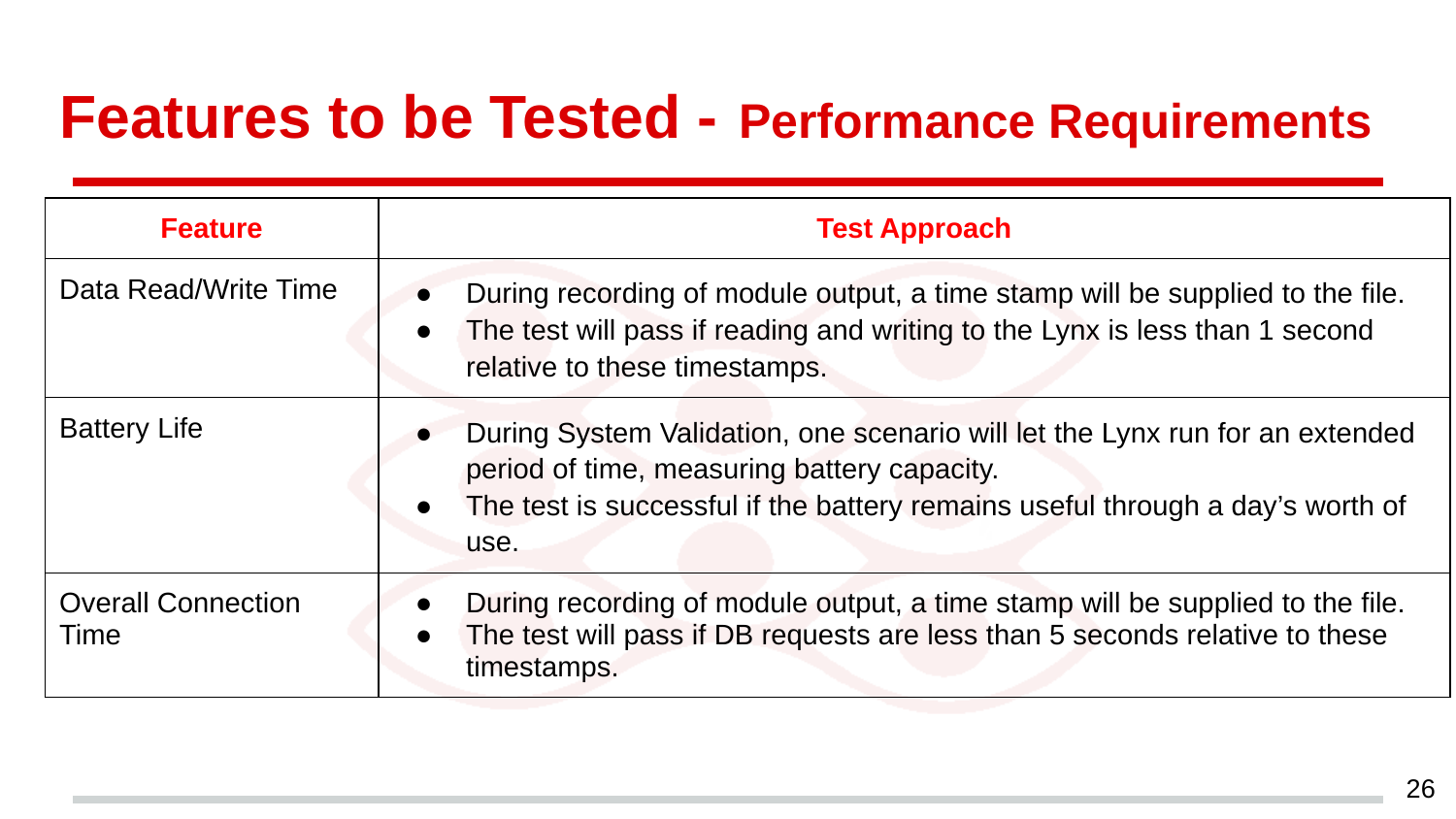

# Features to be Tested - Performance Requirements
| Feature | Test Approach |
| --- | --- |
| Data Read/Write Time | During recording of module output, a time stamp will be supplied to the file. The test will pass if reading and writing to the Lynx is less than 1 second relative to these timestamps. |
| Battery Life | During System Validation, one scenario will let the Lynx run for an extended period of time, measuring battery capacity. The test is successful if the battery remains useful through a day’s worth of use. |
| Overall Connection Time | During recording of module output, a time stamp will be supplied to the file. The test will pass if DB requests are less than 5 seconds relative to these timestamps. |
26